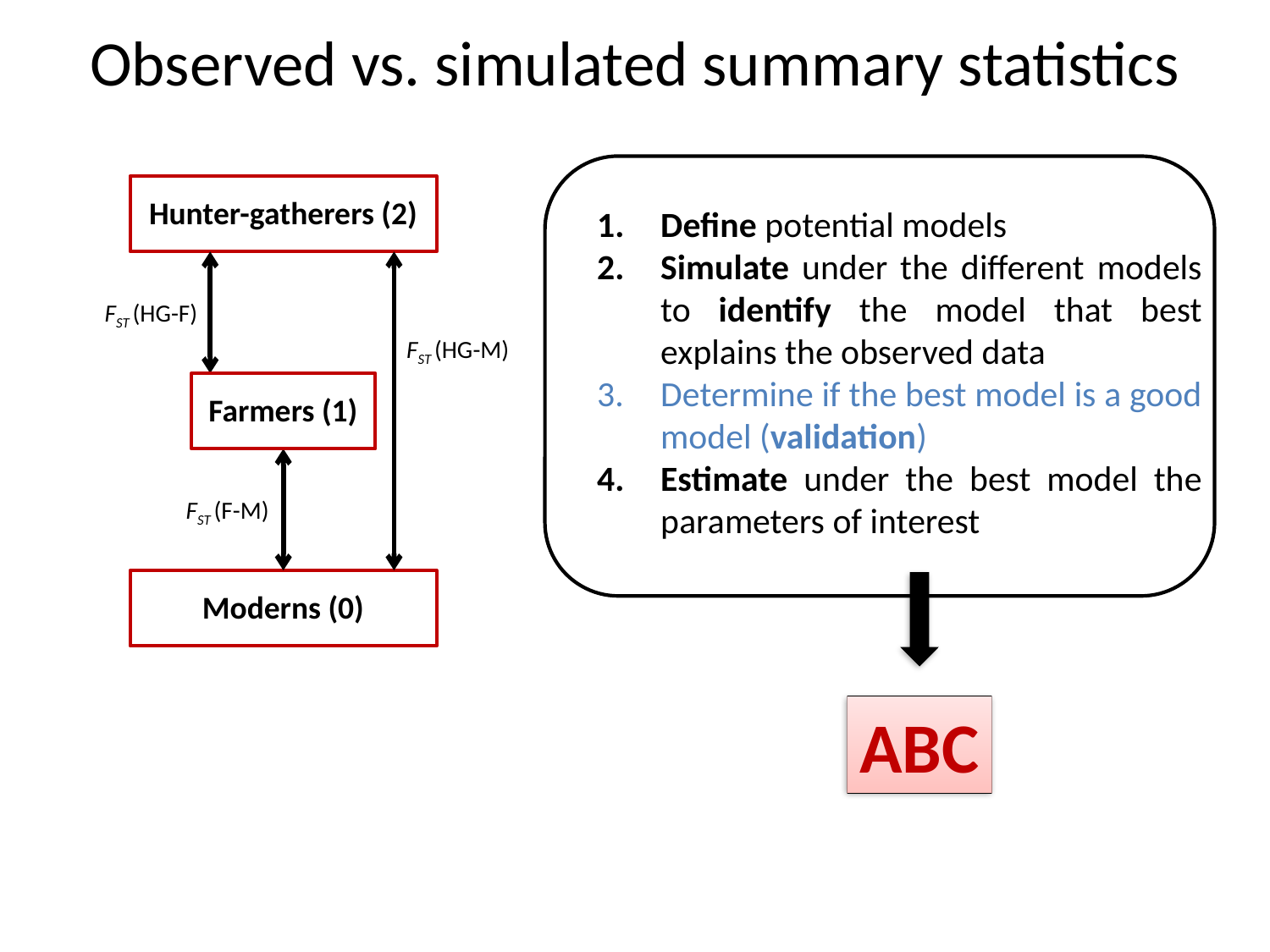

# Observed vs. simulated summary statistics

Define potential models
Simulate under the different models to identify the model that best explains the observed data
Determine if the best model is a good model (validation)
Estimate under the best model the parameters of interest

Hunter-gatherers (2)
FST (HG-F)
FST (HG-M)

Farmers (1)
FST (F-M)

Moderns (0)

ABC